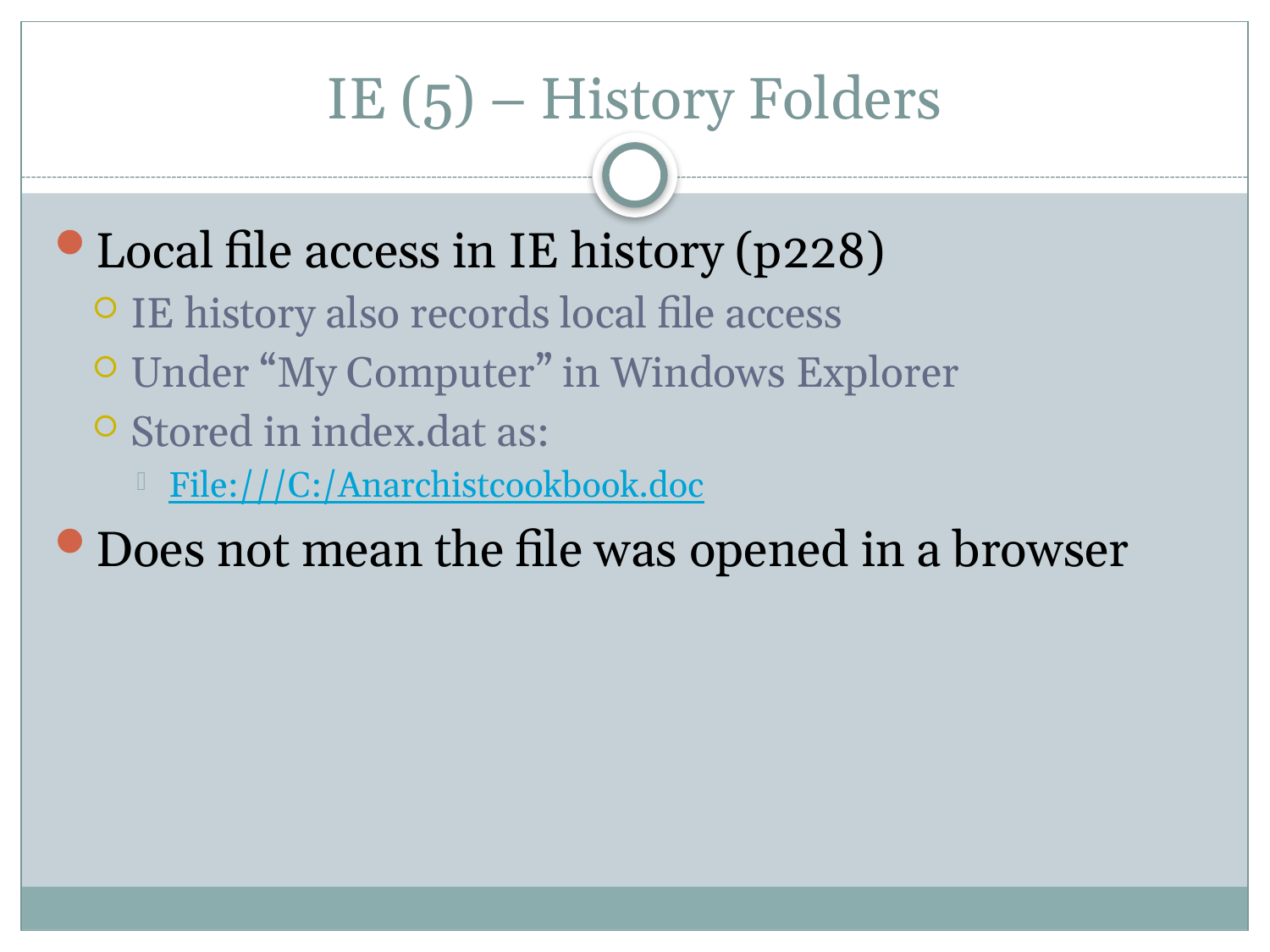

# IE (5) – History Folders
Local file access in IE history (p228)
IE history also records local file access
Under “My Computer” in Windows Explorer
Stored in index.dat as:
File:///C:/Anarchistcookbook.doc
Does not mean the file was opened in a browser